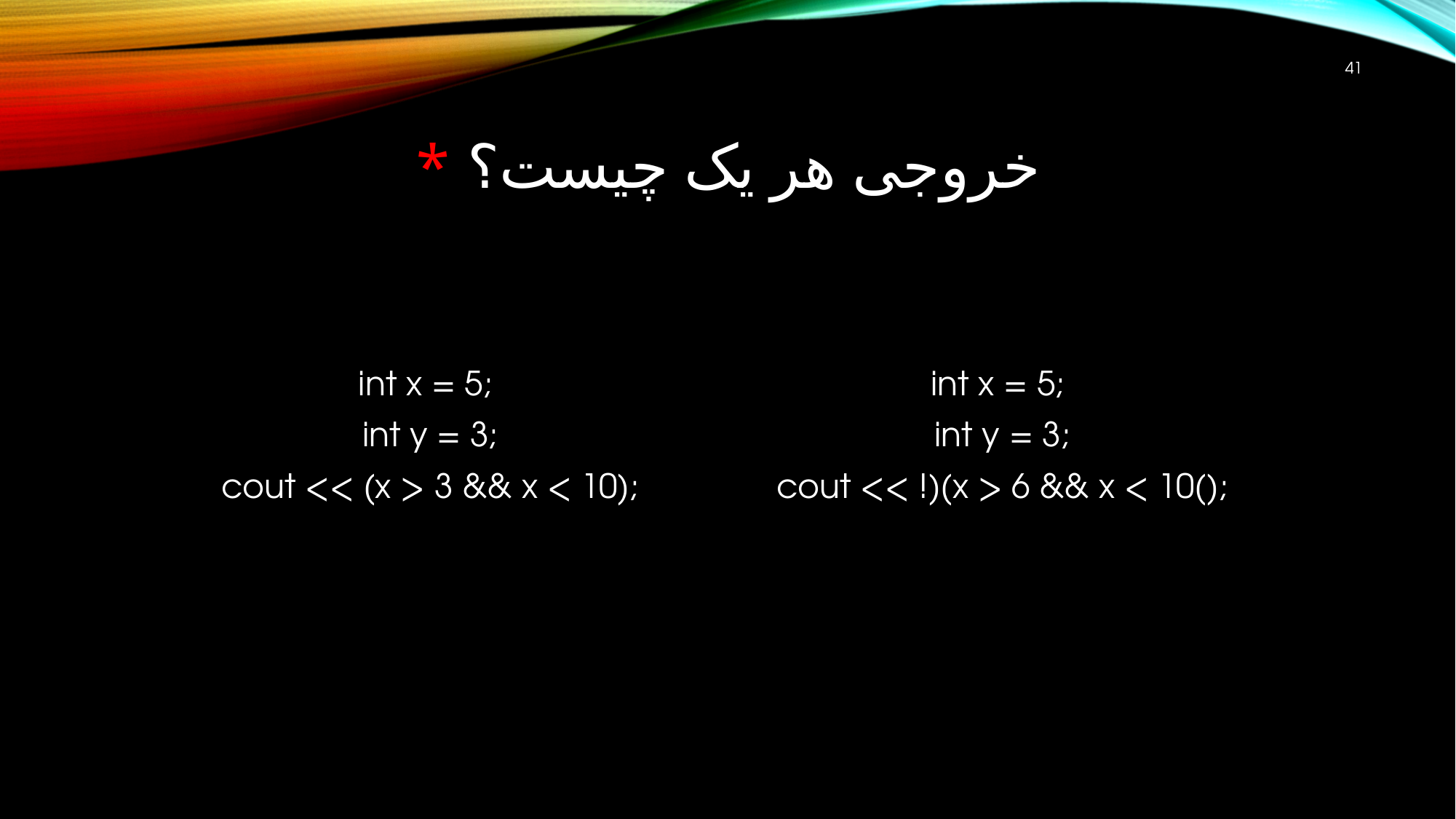

41
# خروجی هر یک چیست؟ *
 int x = 5;
  int y = 3;
  cout << (x > 3 && x < 10);
 int x = 5;
  int y = 3;
  cout << !)(x > 6 && x < 10();